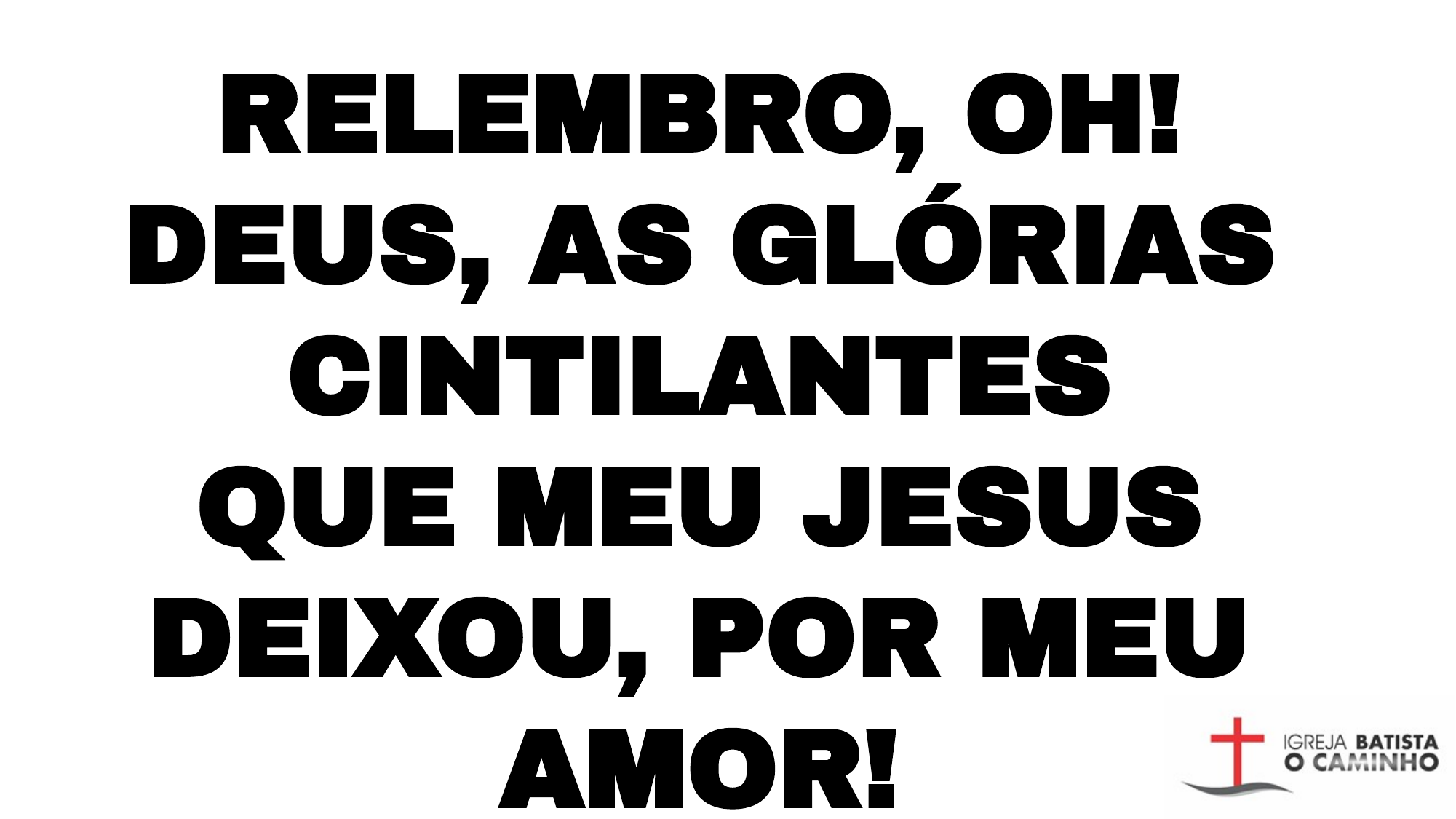

RELEMBRO, OH! DEUS, AS GLÓRIAS CINTILANTES
QUE MEU JESUS DEIXOU, POR MEU AMOR!
#